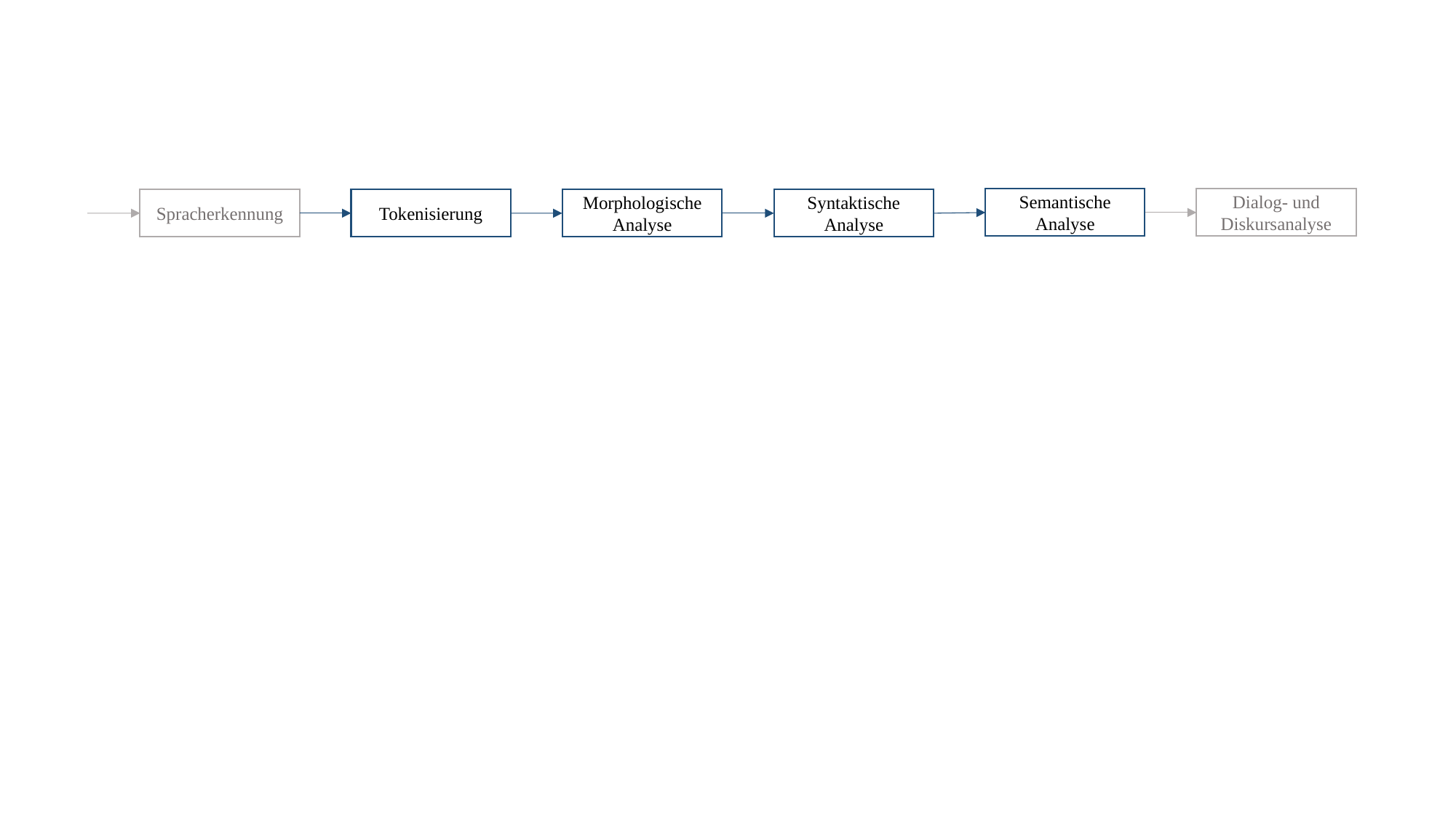

Semantische Analyse
Dialog- und Diskursanalyse
Spracherkennung
Tokenisierung
Morphologische Analyse
Syntaktische Analyse